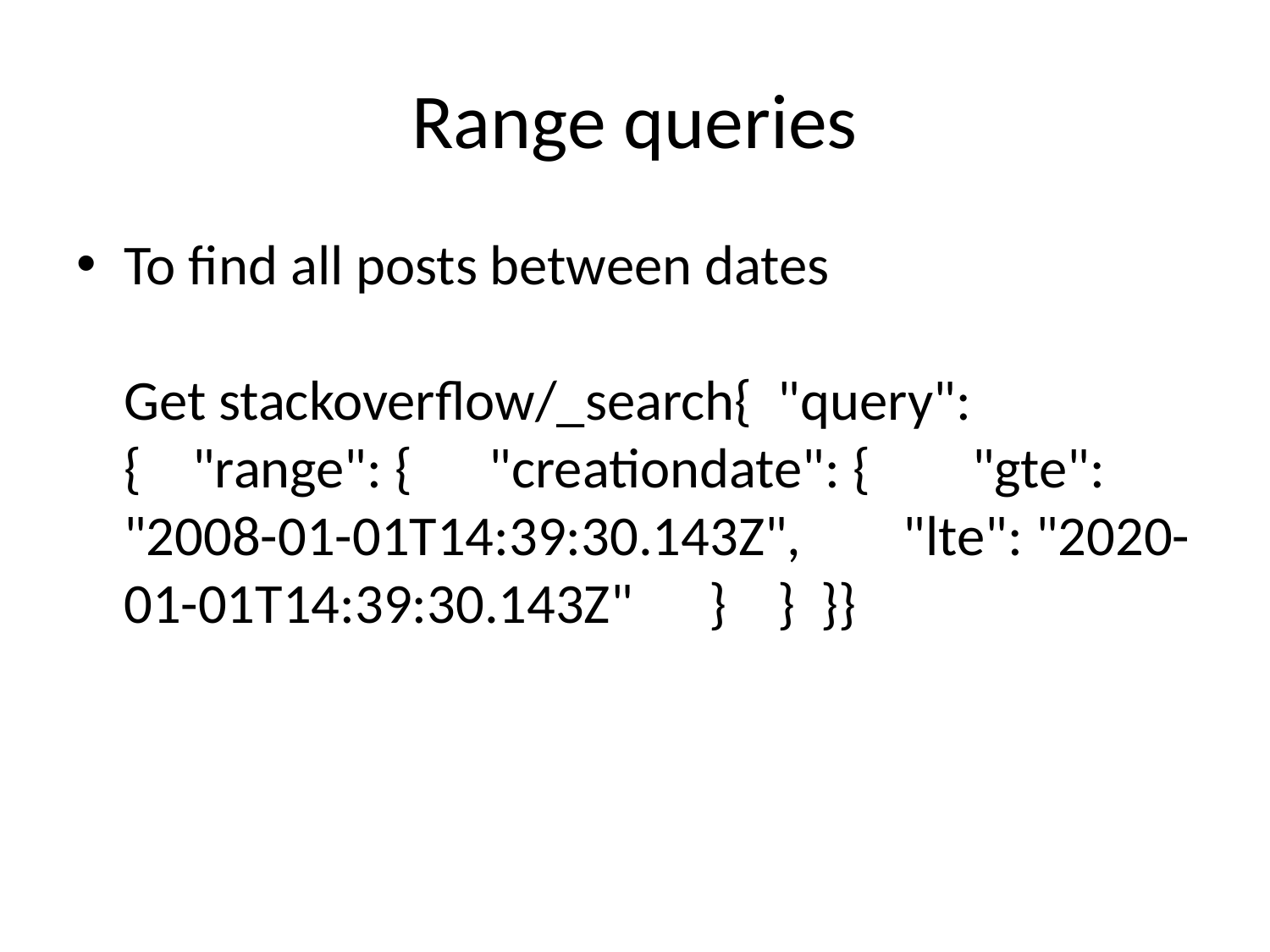

# Range queries
To find all posts between dates
Get stackoverflow/_search{  "query":  {    "range": {      "creationdate": {        "gte": "2008-01-01T14:39:30.143Z",        "lte": "2020-01-01T14:39:30.143Z"      }    }  }}